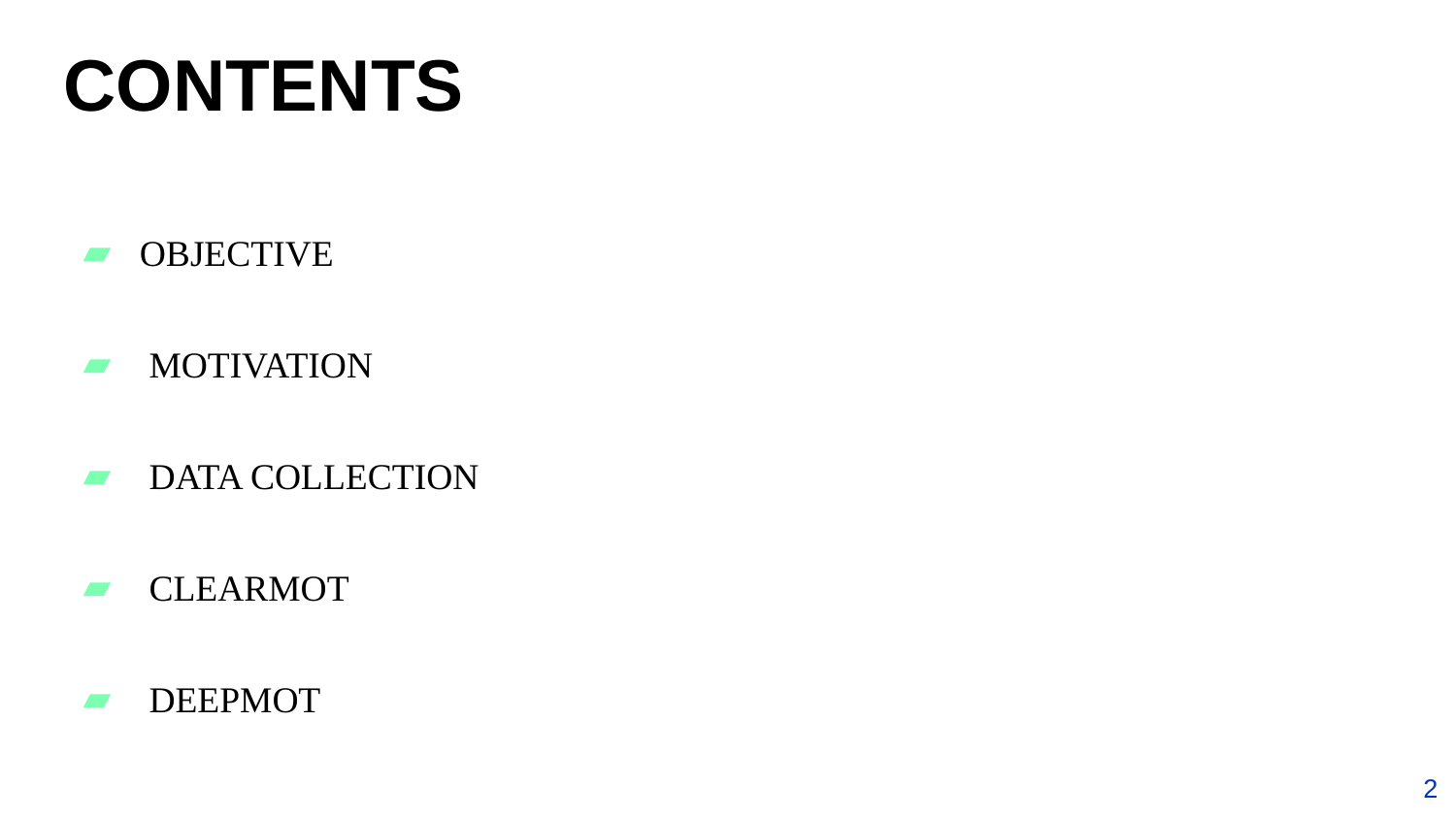

# CONTENTS

OBJECTIVE

 MOTIVATION

 DATA COLLECTION

 CLEARMOT

 DEEPMOT

2